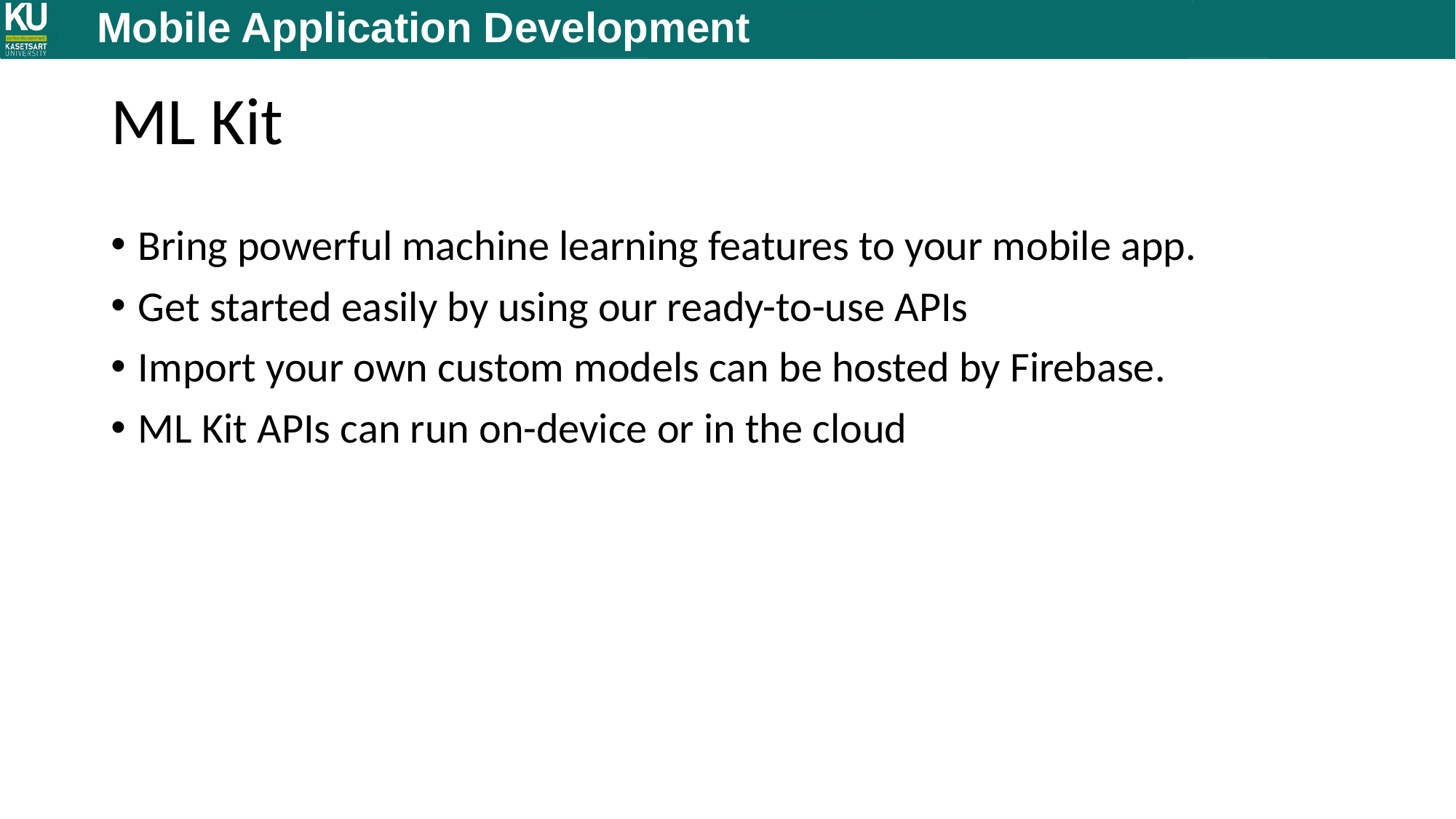

# ML Kit
Bring powerful machine learning features to your mobile app.
Get started easily by using our ready-to-use APIs
Import your own custom models can be hosted by Firebase.
ML Kit APIs can run on-device or in the cloud